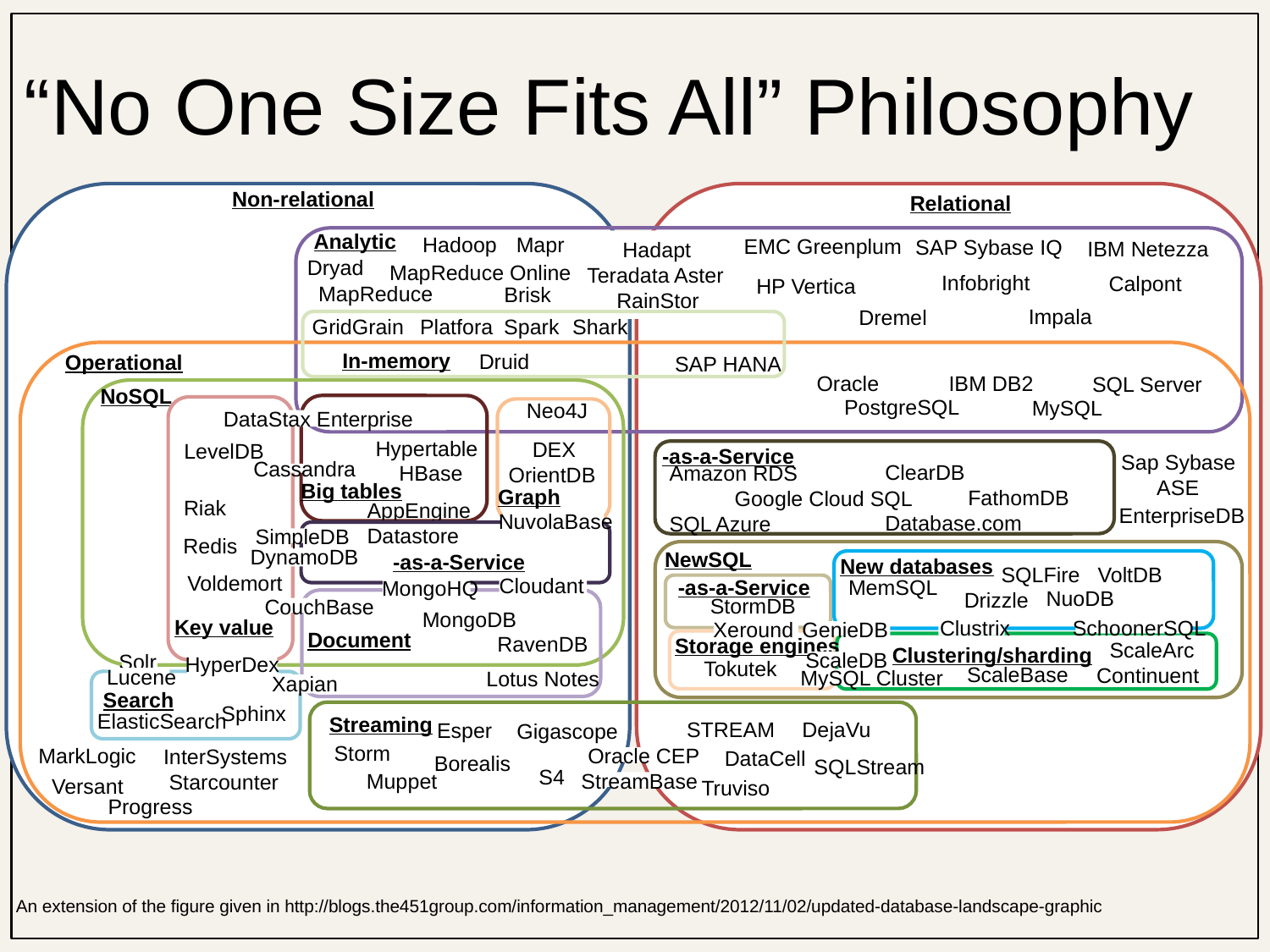

“No One Size Fits All” Philosophy
Non-relational

Relational
Analytic
Hadoop
Mapr
EMC Greenplum
SAP Sybase IQ

IBM Netezza
      Hadapt
Teradata Aster
     RainStor
Dryad
MapReduce Online
Infobright
Calpont
HP Vertica
MapReduce
Brisk
Impala
Dremel
Platfora
Shark
Spark
GridGrain

In-memory
Druid

Operational
SAP HANA
Oracle
IBM DB2
SQL Server
NoSQL

PostgreSQL
MySQL
Neo4J

DataStax Enterprise

    Hypertable
        HBase
    DEX
OrientDB
    LevelDB
-as-a-Service

Sap Sybase
      ASE
Cassandra

ClearDB
              FathomDB
Database.com
Amazon RDS
           Google Cloud SQL
SQL Azure
Big tables
Graph
    Riak
AppEngine
Datastore
EnterpriseDB
NuvolaBase

SimpleDB

    Redis
DynamoDB

NewSQL

-as-a-Service
New databases

SQLFire
VoltDB
    Voldemort
Cloudant

MemSQL
-as-a-Service
MongoHQ

NuoDB
Drizzle
StormDB
CouchBase

    MongoDB
Key value
SchoonerSQL

Clustrix

Xeround

GenieDB

Document
RavenDB
Storage engines
ScaleArc

Clustering/sharding
ScaleDB

Solr

HyperDex

Tokutek
ScaleBase
Continuent
Lucene

MySQL Cluster

    Lotus Notes
Xapian

Search
Sphinx
ElasticSearch

Streaming
DejaVu
STREAM
Esper
Gigascope
Storm
MarkLogic
Oracle CEP

InterSystems
DataCell

Borealis
SQLStream

S4
Muppet
StreamBase

Starcounter
Versant
Truviso

Progress
An extension of the figure given in http://blogs.the451group.com/information_management/2012/11/02/updated-database-landscape-graphic